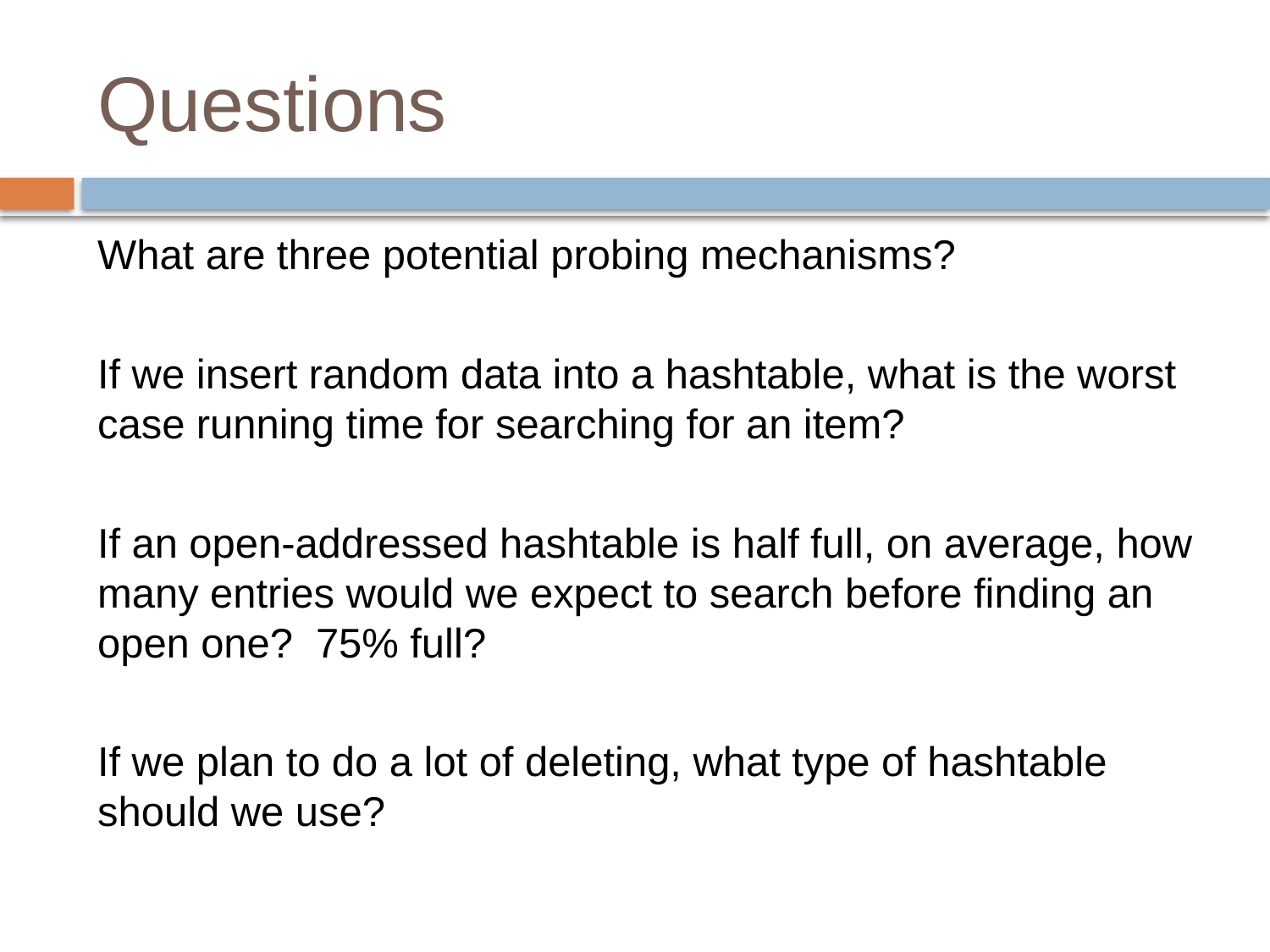

# Questions
What are three potential probing mechanisms?

If we insert random data into a hashtable, what is the worst case running time for searching for an item?

If an open-addressed hashtable is half full, on average, how many entries would we expect to search before finding an open one?  75% full?

If we plan to do a lot of deleting, what type of hashtable should we use?